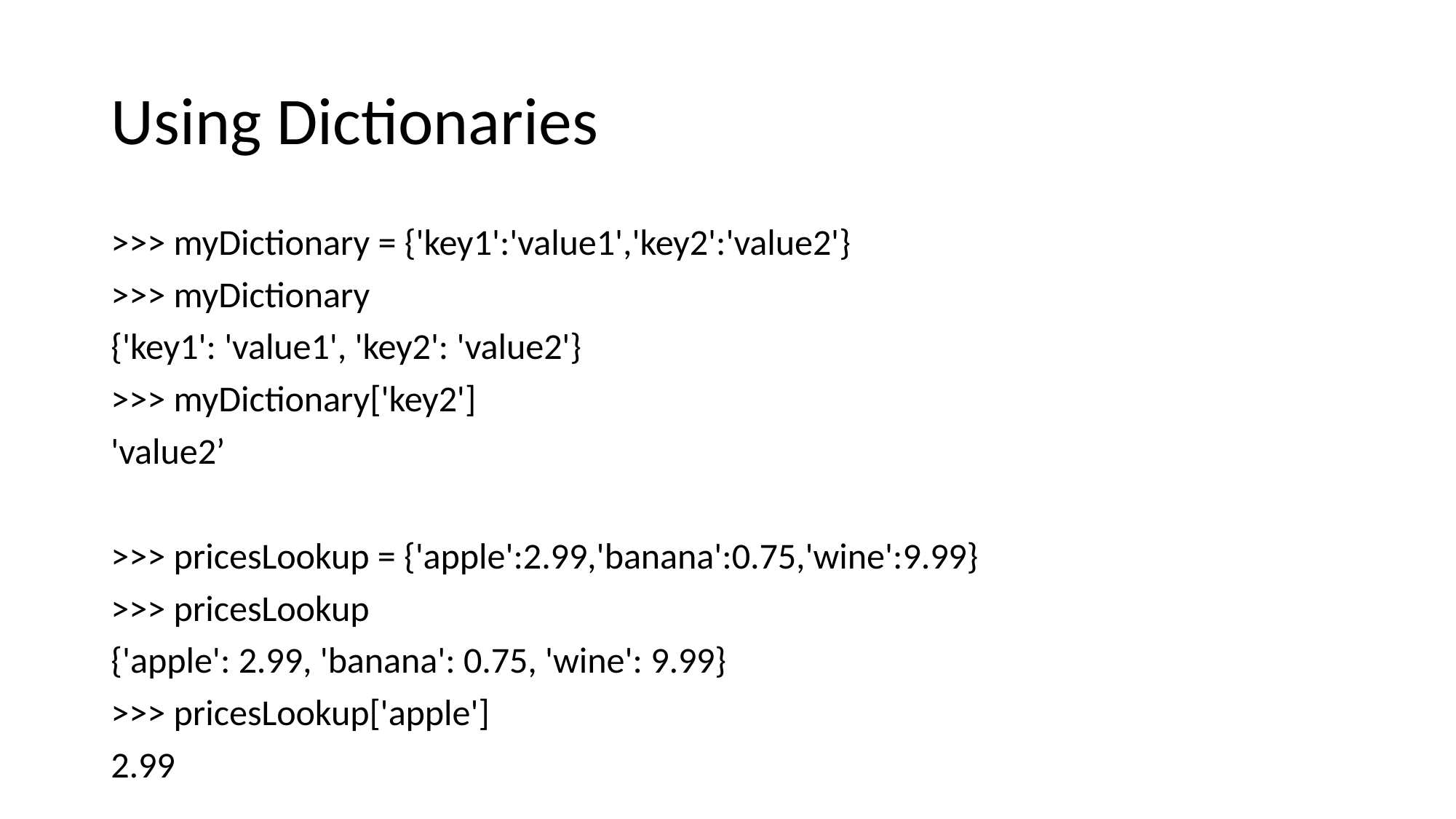

# Using Dictionaries
>>> myDictionary = {'key1':'value1','key2':'value2'}
>>> myDictionary
{'key1': 'value1', 'key2': 'value2'}
>>> myDictionary['key2']
'value2’

>>> pricesLookup = {'apple':2.99,'banana':0.75,'wine':9.99}
>>> pricesLookup
{'apple': 2.99, 'banana': 0.75, 'wine': 9.99}
>>> pricesLookup['apple']
2.99